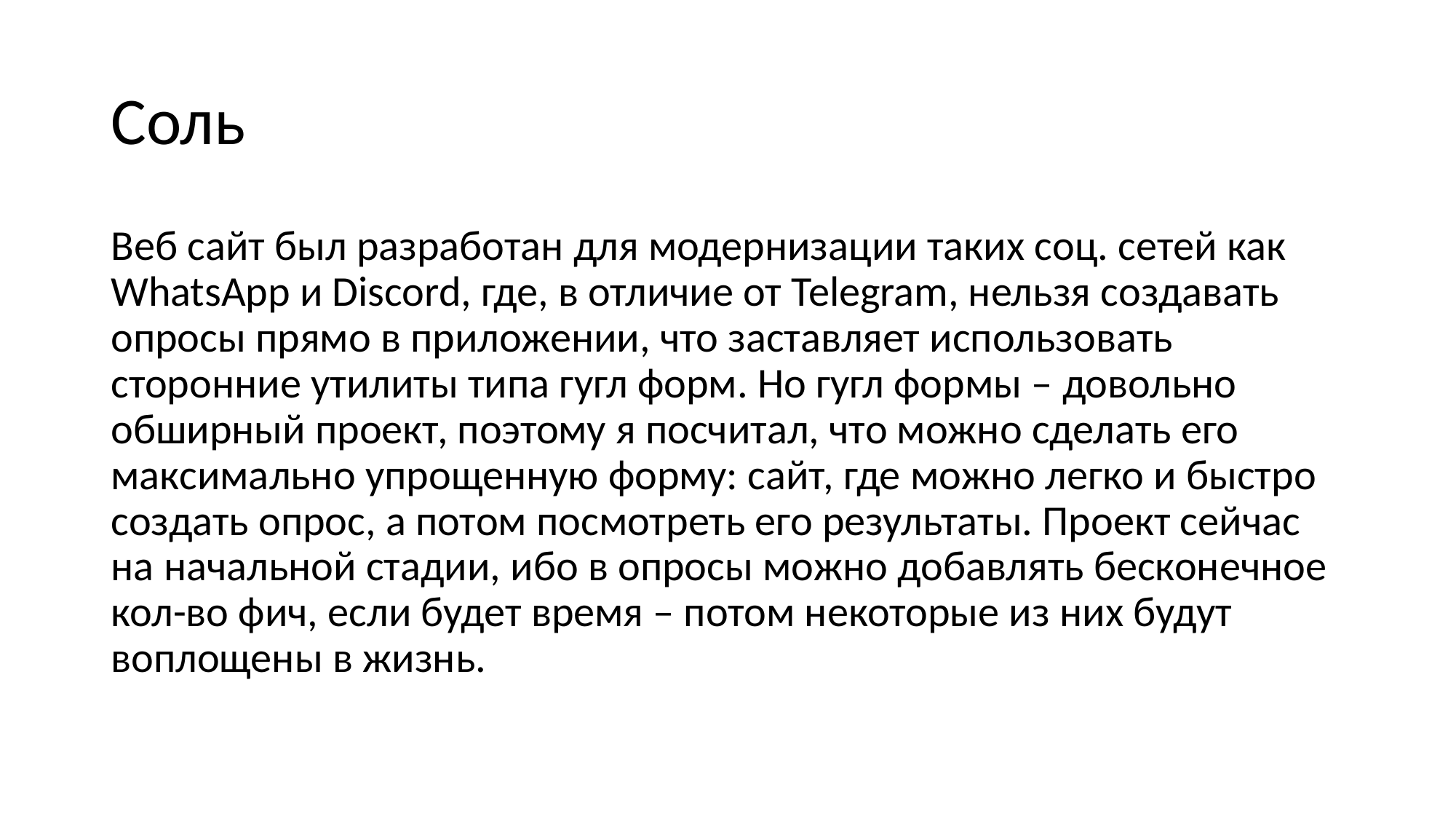

# Соль
Веб сайт был разработан для модернизации таких соц. сетей как WhatsApp и Discord, где, в отличие от Telegram, нельзя создавать опросы прямо в приложении, что заставляет использовать сторонние утилиты типа гугл форм. Но гугл формы – довольно обширный проект, поэтому я посчитал, что можно сделать его максимально упрощенную форму: сайт, где можно легко и быстро создать опрос, а потом посмотреть его результаты. Проект сейчас на начальной стадии, ибо в опросы можно добавлять бесконечное кол-во фич, если будет время – потом некоторые из них будут воплощены в жизнь.